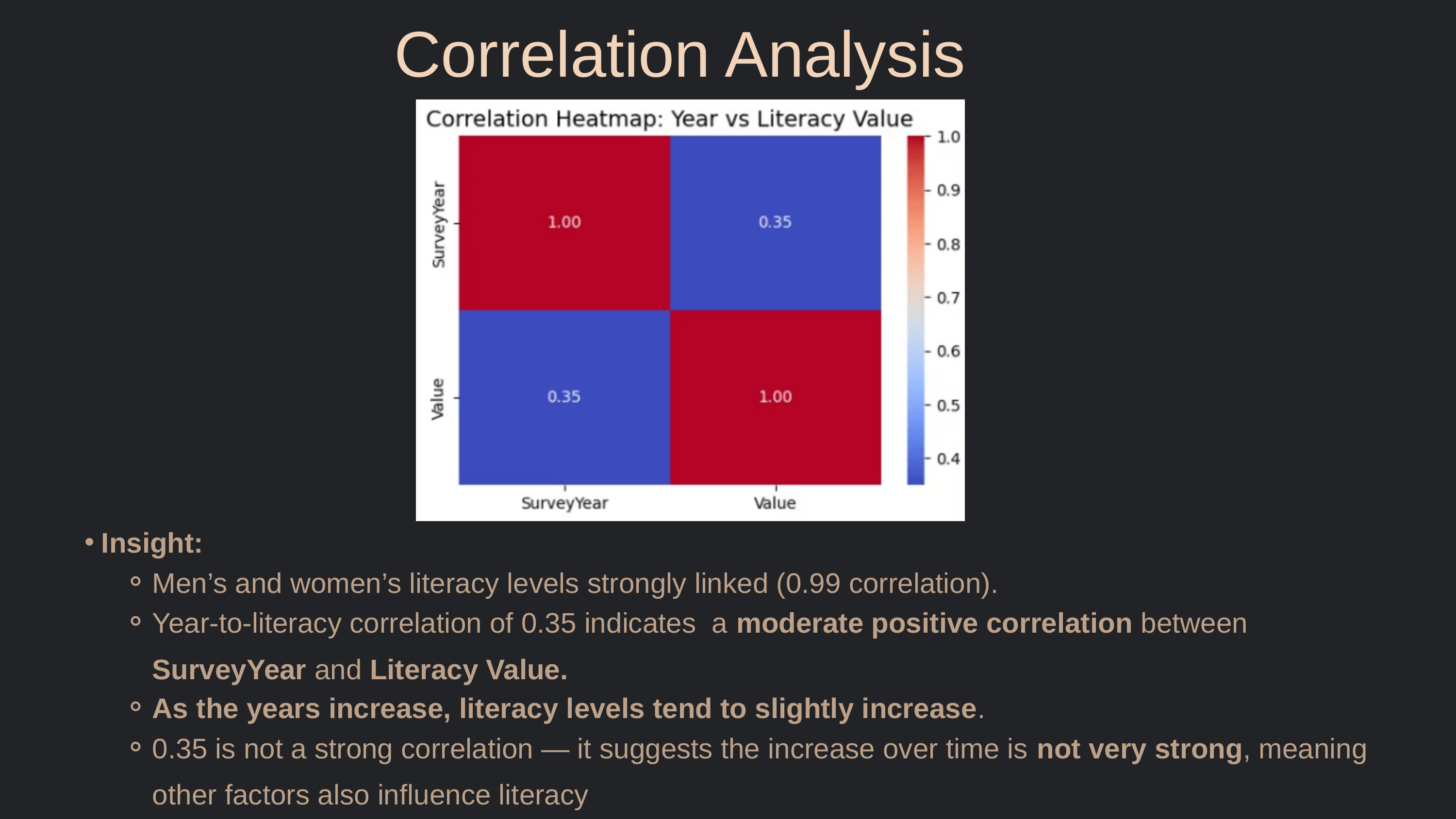

Correlation Analysis

Insight:
Men’s and women’s literacy levels strongly linked (0.99 correlation).
Year-to-literacy correlation of 0.35 indicates  a moderate positive correlation between SurveyYear and Literacy Value.
As the years increase, literacy levels tend to slightly increase.
0.35 is not a strong correlation — it suggests the increase over time is not very strong, meaning other factors also influence literacy